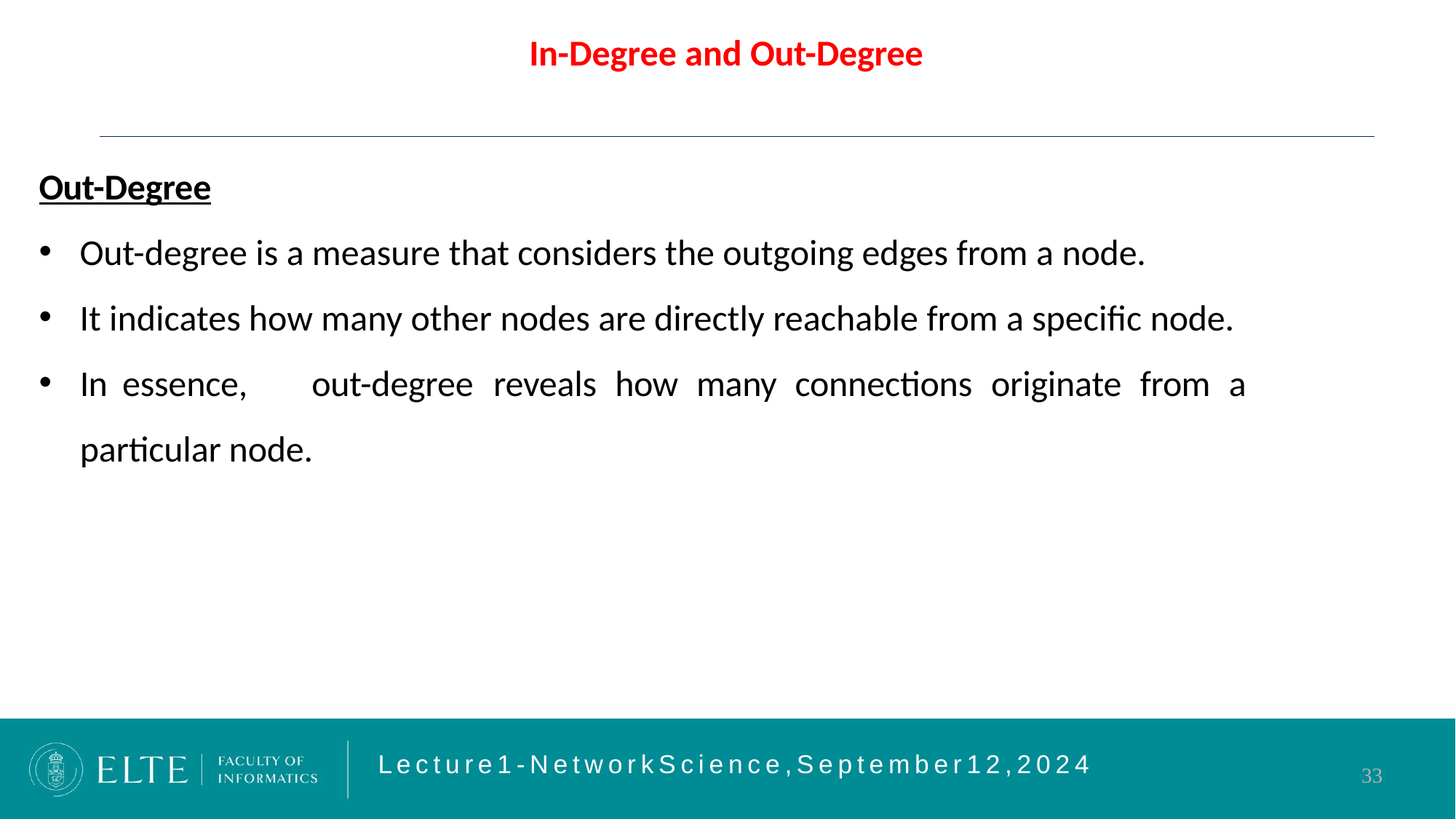

# In-Degree and Out-Degree

Out-Degree
Out-degree is a measure that considers the outgoing edges from a node.
It indicates how many other nodes are directly reachable from a specific node.
In	essence,	out-degree	reveals	how	many	connections	originate	from	a	particular node.
L e c t u r e 1 - N e t w o r k S c i e n c e , S e p t e m b e r 1 2 , 2 0 2 4
33